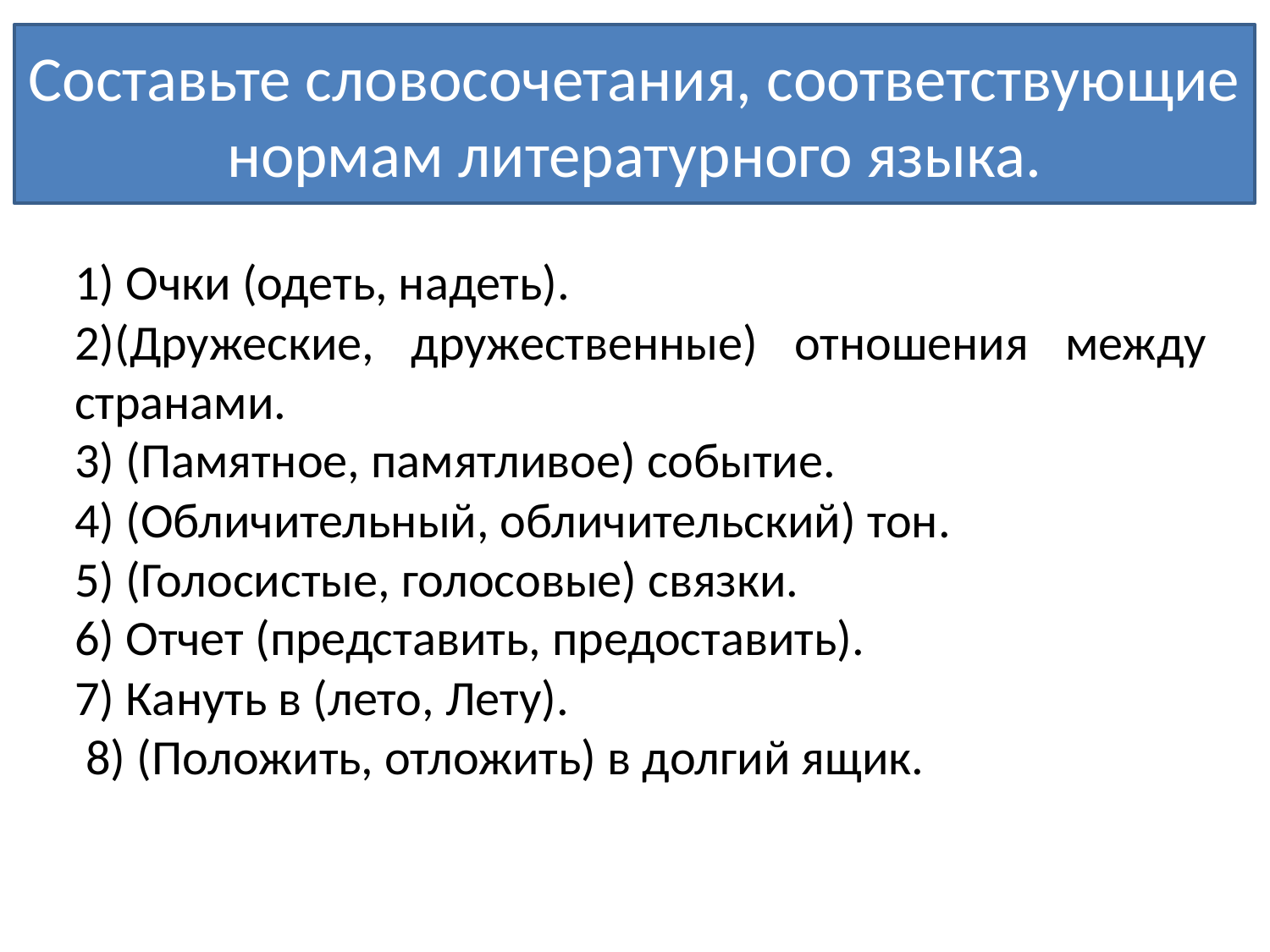

Составьте словосочетания, соответствующие нормам литературного языка.
1) Очки (одеть, надеть).
2)(Дружеские, дружественные) отношения между странами.
3) (Памятное, памятливое) событие.
4) (Обличительный, обличительский) тон.
5) (Голосистые, голосовые) связки.
6) Отчет (представить, предоставить).
7) Кануть в (лето, Лету).
 8) (Положить, отложить) в долгий ящик.